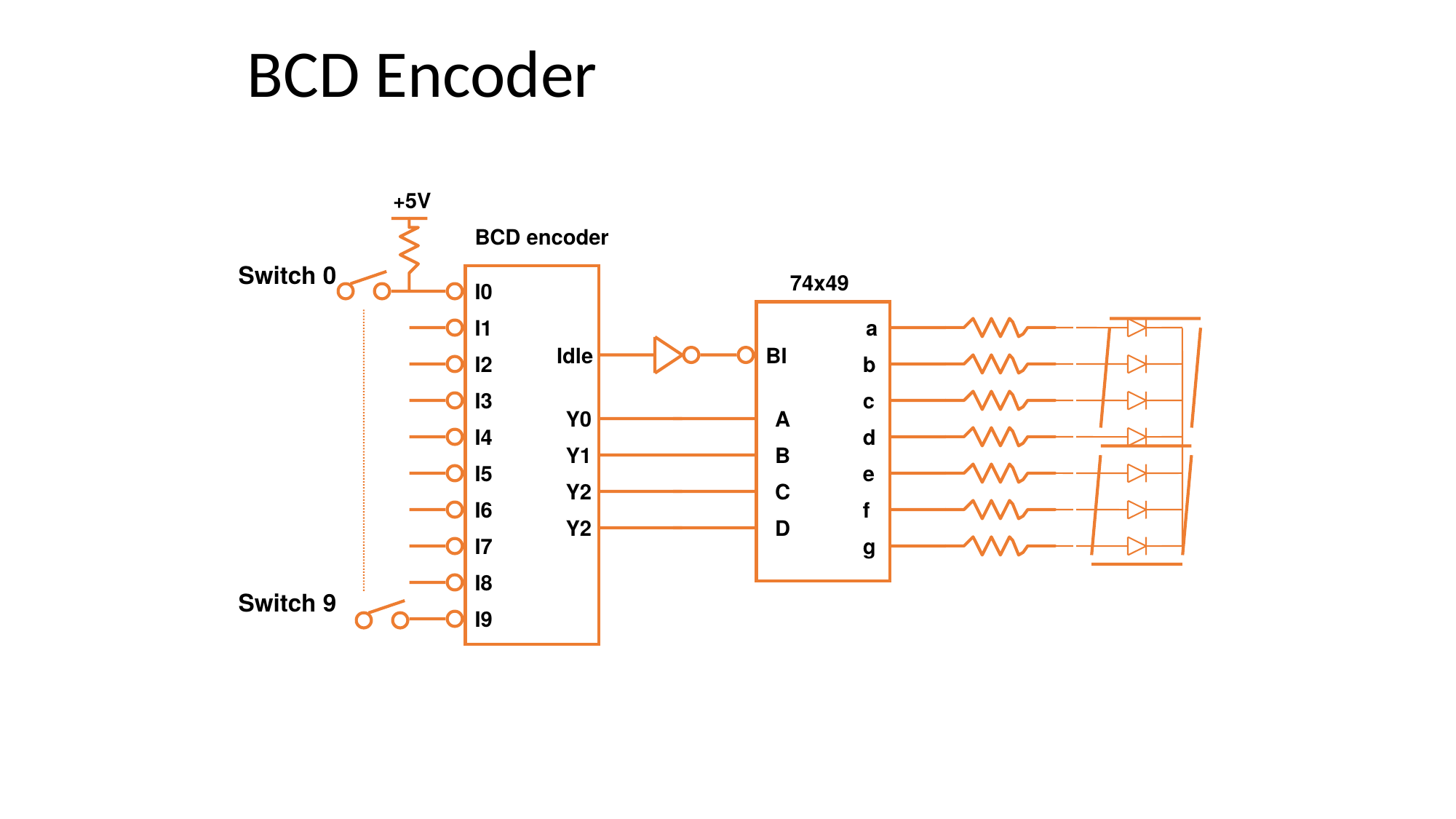

# BCD Encoder
+5V

BCD encoder
Switch 0
 74x49

I0

I1
a

Idle
BI

I2
 b

I3
 c

Y0
A

I4
 d

Y1
B

I5
 e

Y2
C

I6
 f

Y2
D

I7
 g

I8

Switch 9

I9